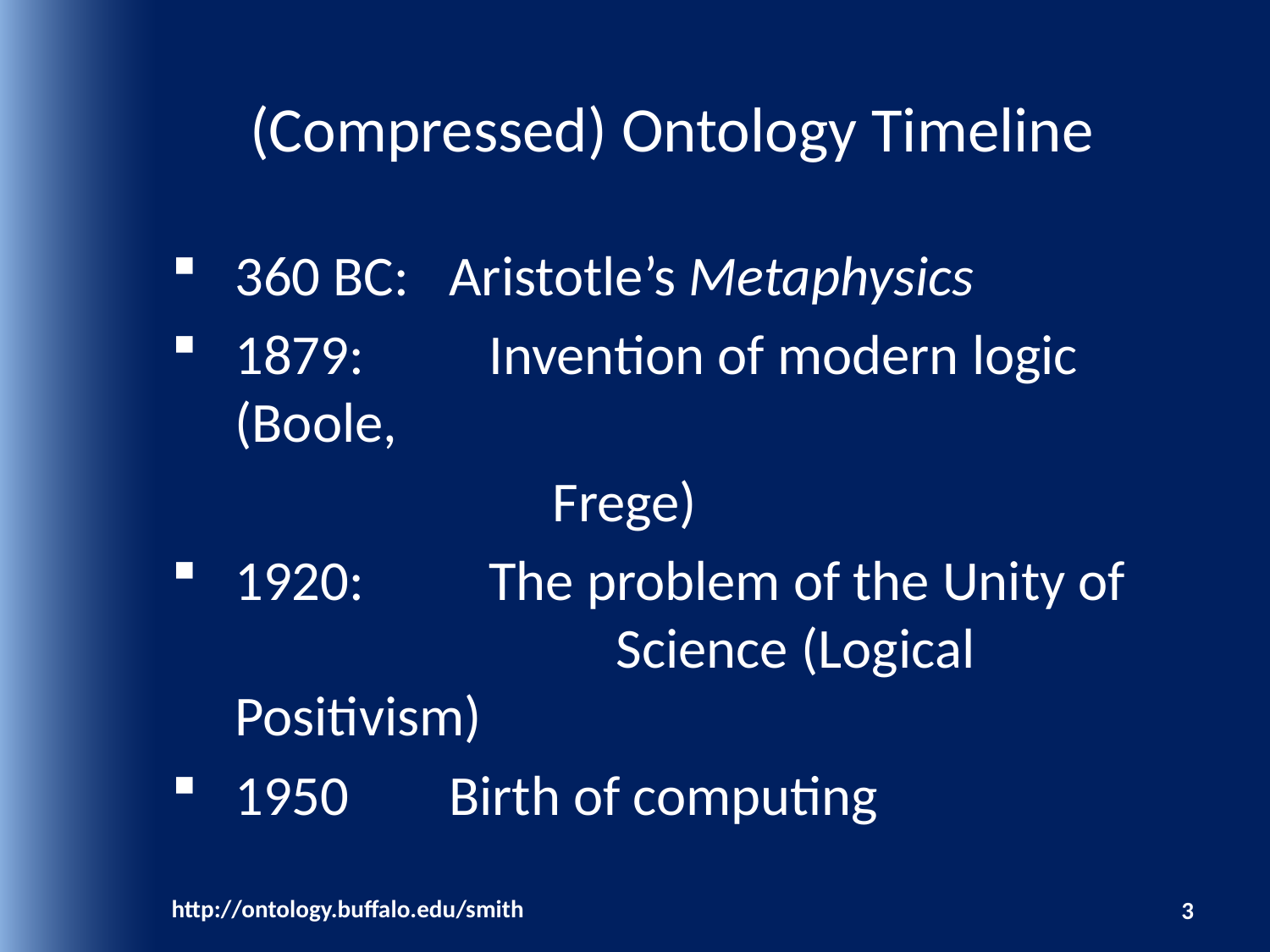

# (Compressed) Ontology Timeline
360 BC: 	Aristotle’s Metaphysics
1879: 		Invention of modern logic (Boole,
			Frege)
1920:		The problem of the Unity of 				Science (Logical Positivism)
1950		Birth of computing
http://ontology.buffalo.edu/smith
3